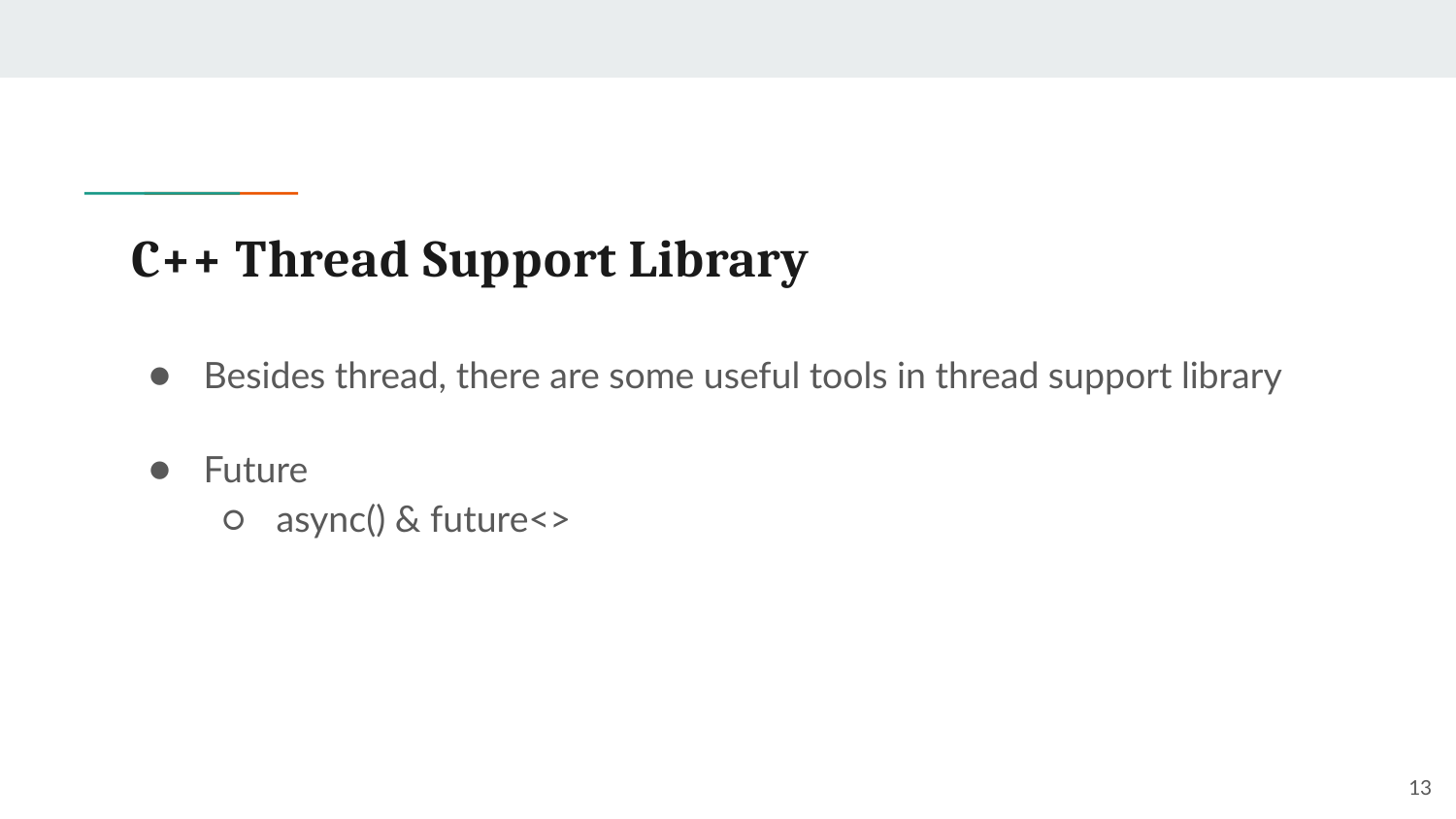

# C++ Thread Support Library
Besides thread, there are some useful tools in thread support library
Future
async() & future<>
13